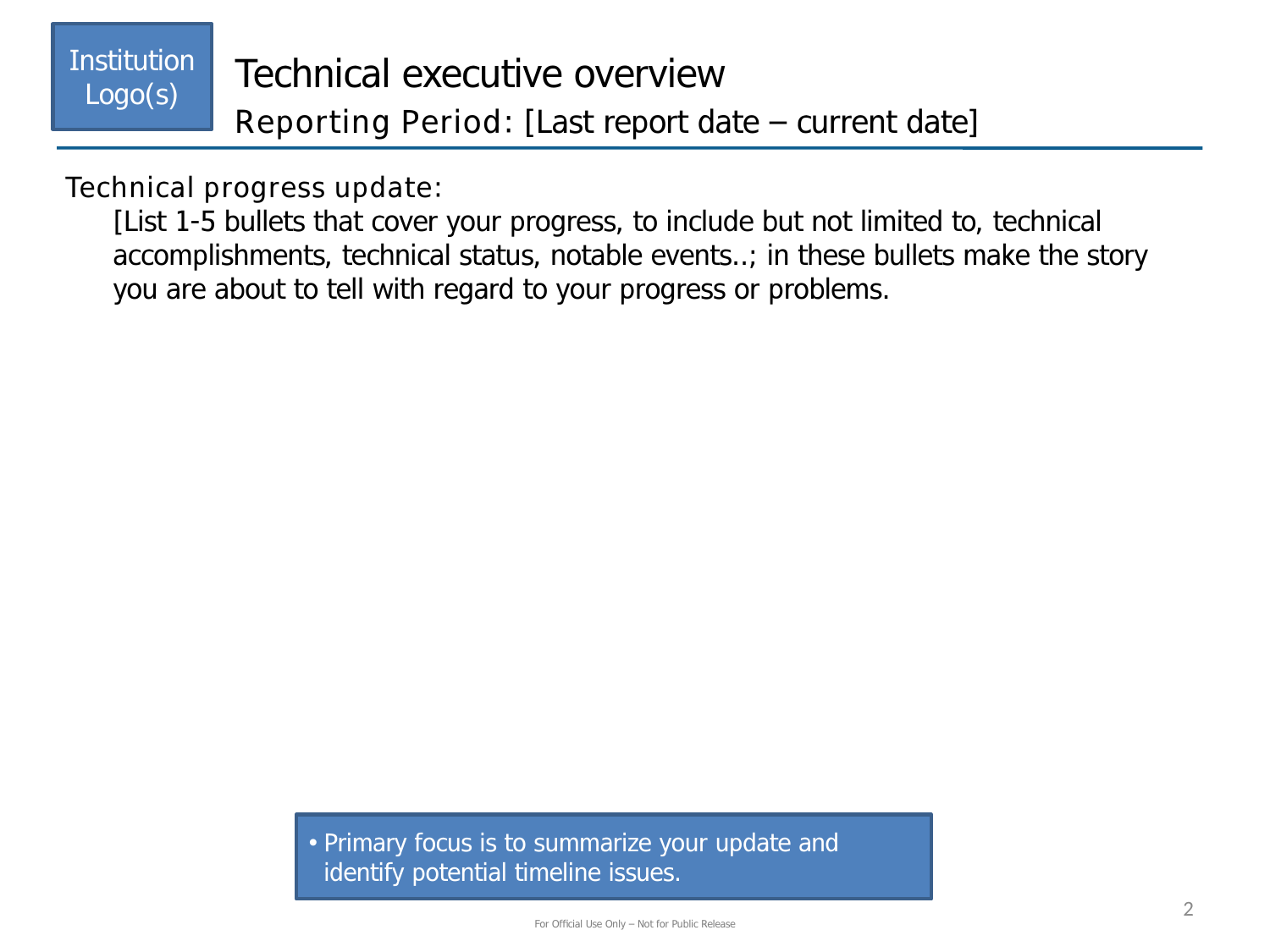

Institution Logo(s)
Technical executive overview
Reporting Period: [Last report date – current date]

Technical progress update:
[List 1-5 bullets that cover your progress, to include but not limited to, technical accomplishments, technical status, notable events..; in these bullets make the story you are about to tell with regard to your progress or problems.

Primary focus is to summarize your update and identify potential timeline issues.
2